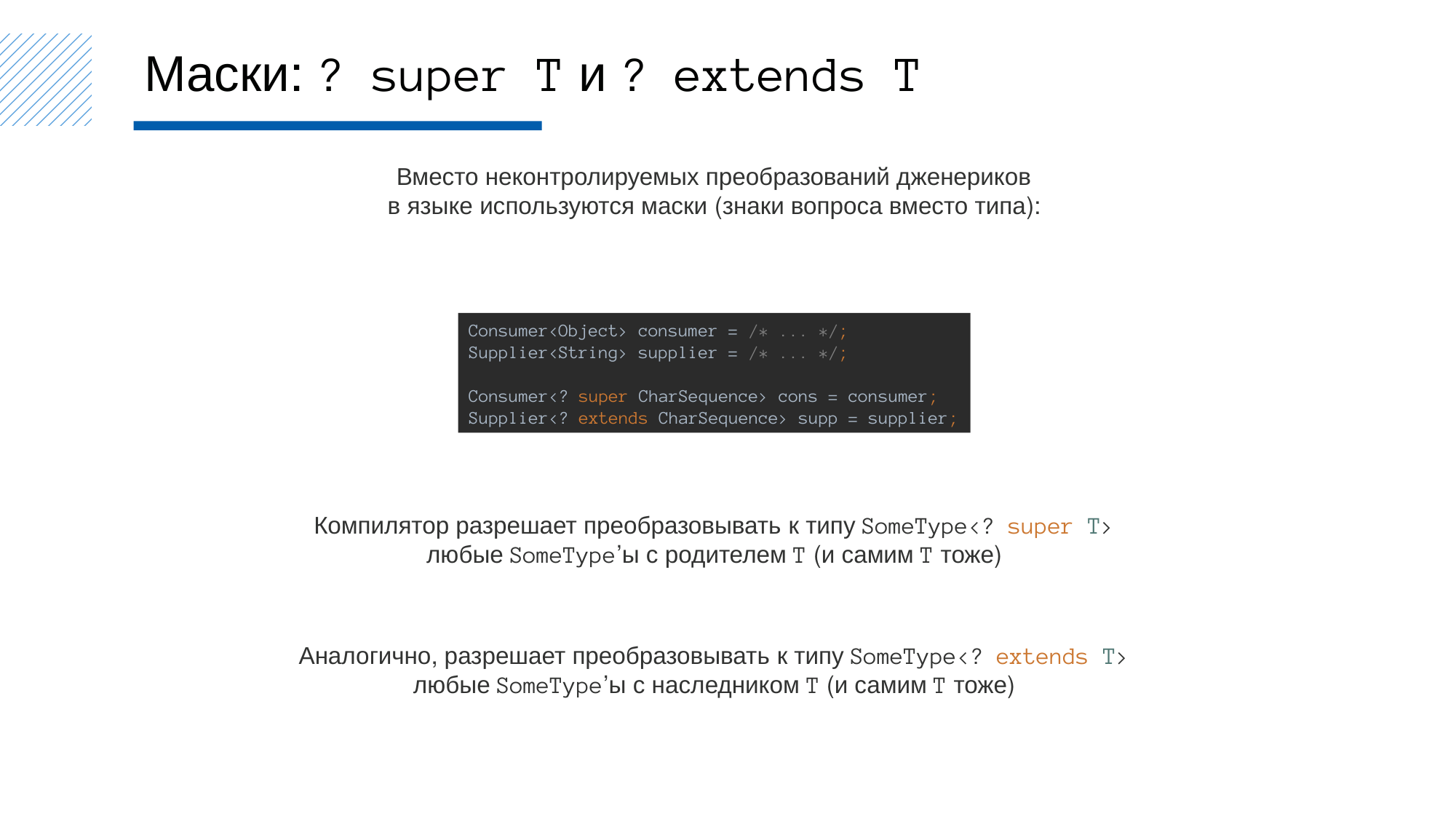

Маски: ? super T и ? extends T
Вместо неконтролируемых преобразований дженериков
в языке используются маски (знаки вопроса вместо типа):
Consumer<Object> consumer = /* ... */;
Supplier<String> supplier = /* ... */;
Consumer<? super CharSequence> cons = consumer;
Supplier<? extends CharSequence> supp = supplier;
Компилятор разрешает преобразовывать к типу SomeType<? super T>
любые SomeType’ы с родителем T (и самим T тоже)
Аналогично, разрешает преобразовывать к типу SomeType<? extends T>
любые SomeType’ы с наследником T (и самим T тоже)